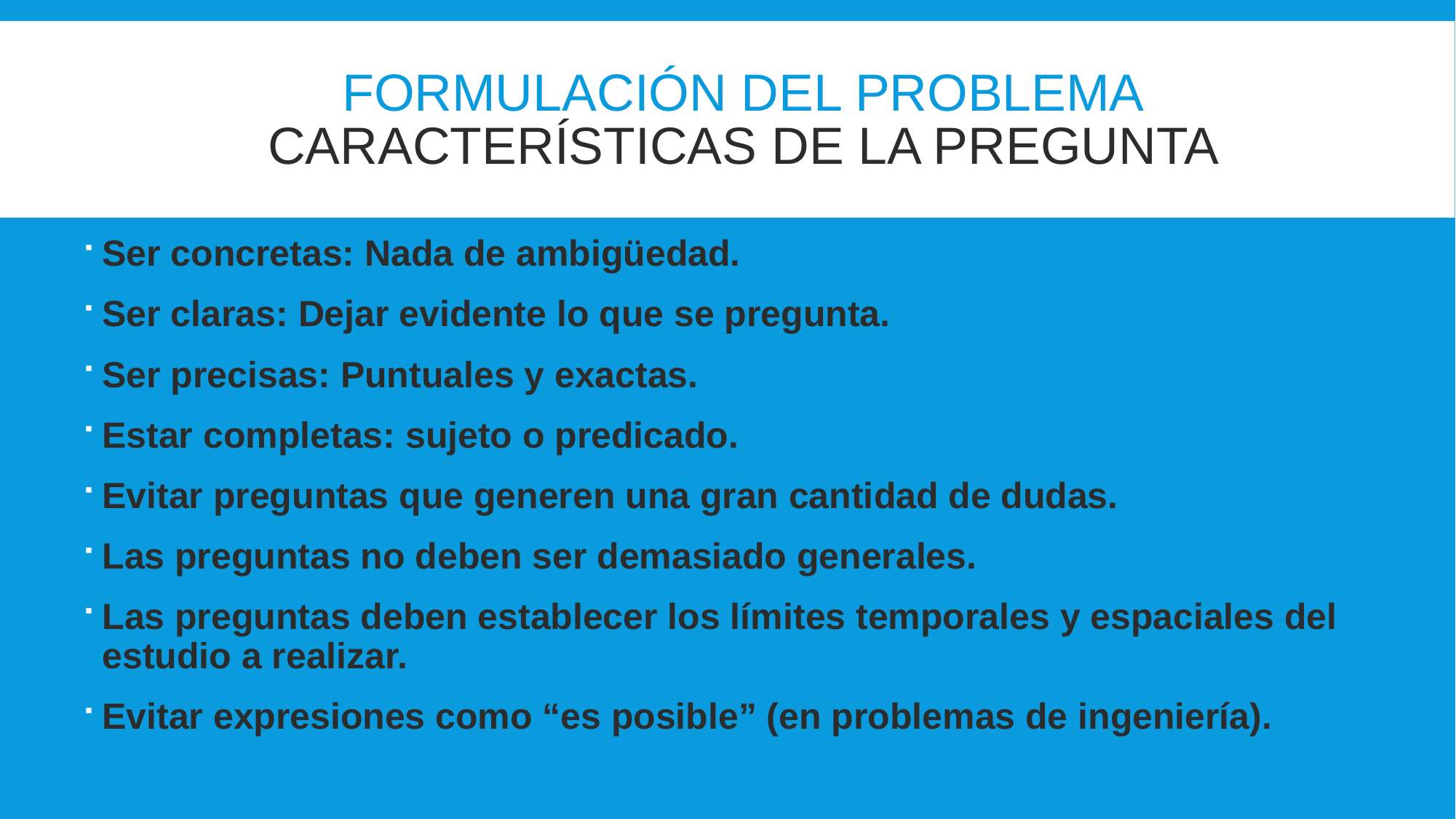

# Formulación del problema Características de la pregunta
Ser concretas: Nada de ambigüedad.
Ser claras: Dejar evidente lo que se pregunta.
Ser precisas: Puntuales y exactas.
Estar completas: sujeto o predicado.
Evitar preguntas que generen una gran cantidad de dudas.
Las preguntas no deben ser demasiado generales.
Las preguntas deben establecer los límites temporales y espaciales del estudio a realizar.
Evitar expresiones como “es posible” (en problemas de ingeniería).